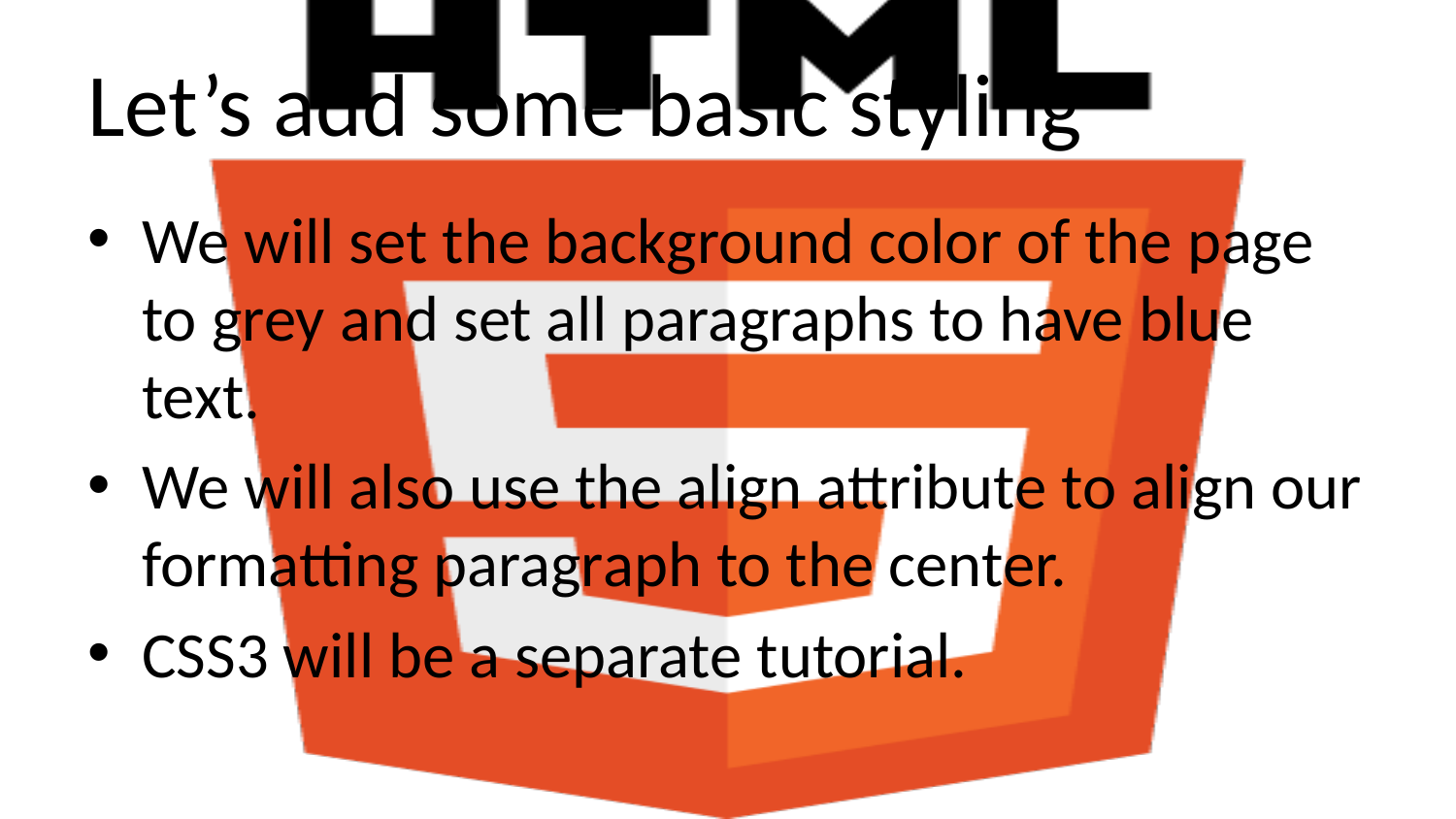

# Let’s add some basic styling
We will set the background color of the page to grey and set all paragraphs to have blue text.
We will also use the align attribute to align our formatting paragraph to the center.
CSS3 will be a separate tutorial.